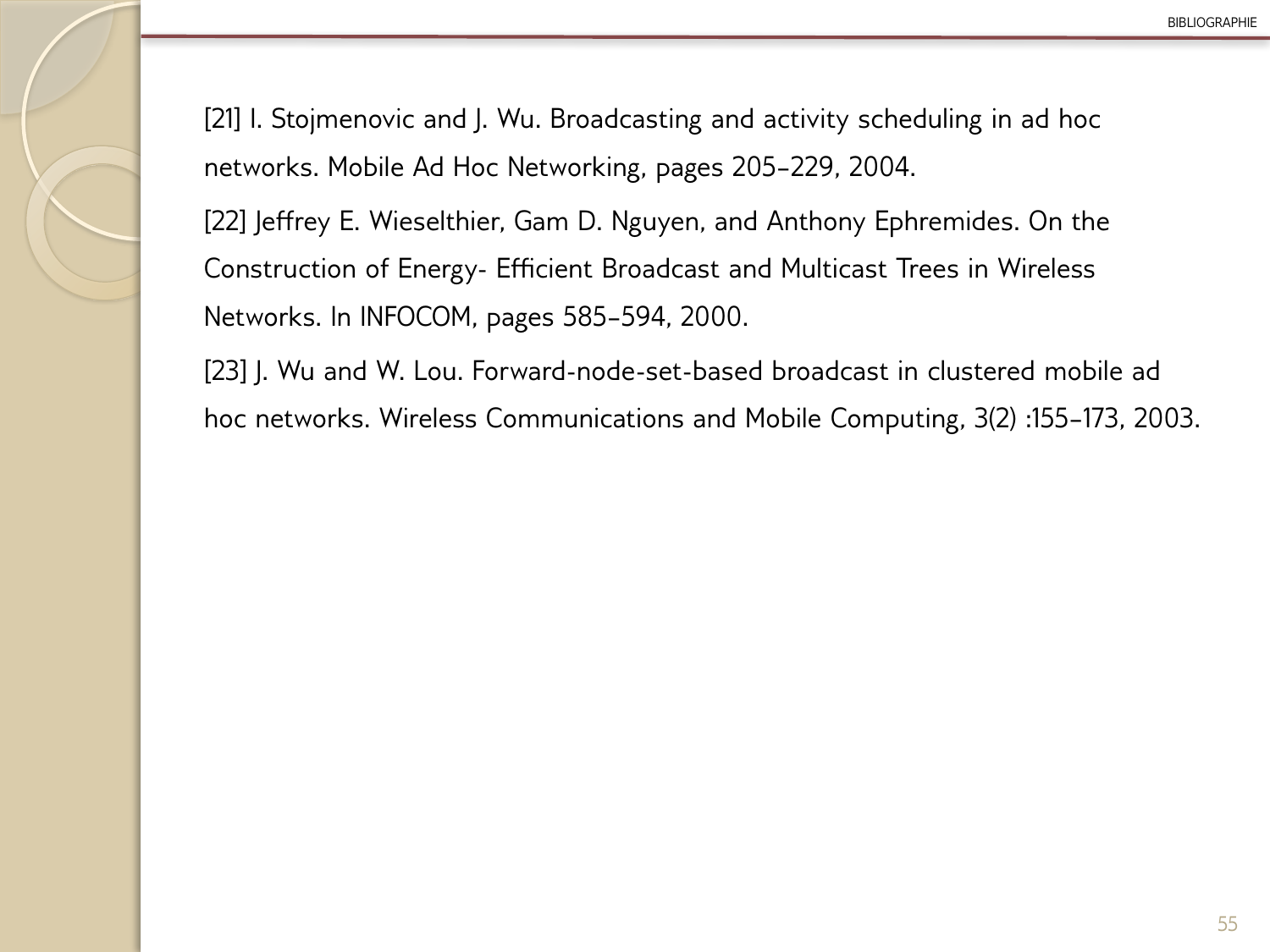

Bibliographie
[21] I. Stojmenovic and J. Wu. Broadcasting and activity scheduling in ad hoc networks. Mobile Ad Hoc Networking, pages 205–229, 2004.
[22] Jeffrey E. Wieselthier, Gam D. Nguyen, and Anthony Ephremides. On the Construction of Energy- Efficient Broadcast and Multicast Trees in Wireless Networks. In INFOCOM, pages 585–594, 2000.
[23] J. Wu and W. Lou. Forward-node-set-based broadcast in clustered mobile ad hoc networks. Wireless Communications and Mobile Computing, 3(2) :155–173, 2003.

55